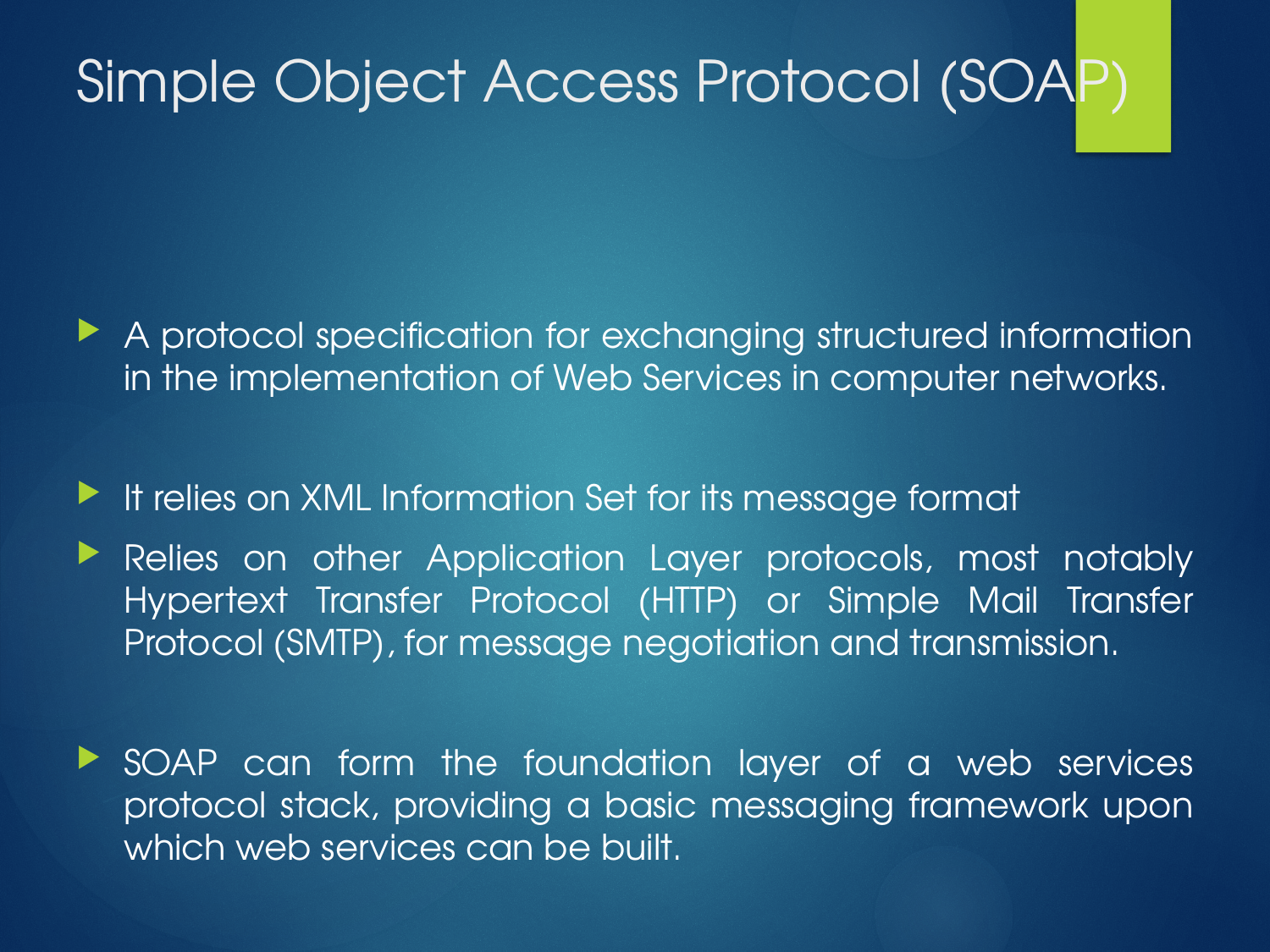

# Simple Object Access Protocol (SOAP)
A protocol specification for exchanging structured information in the implementation of Web Services in computer networks.

It relies on XML Information Set for its message format
Relies on other Application Layer protocols, most notably Hypertext Transfer Protocol (HTTP) or Simple Mail Transfer Protocol (SMTP), for message negotiation and transmission.

SOAP can form the foundation layer of a web services protocol stack, providing a basic messaging framework upon which web services can be built.